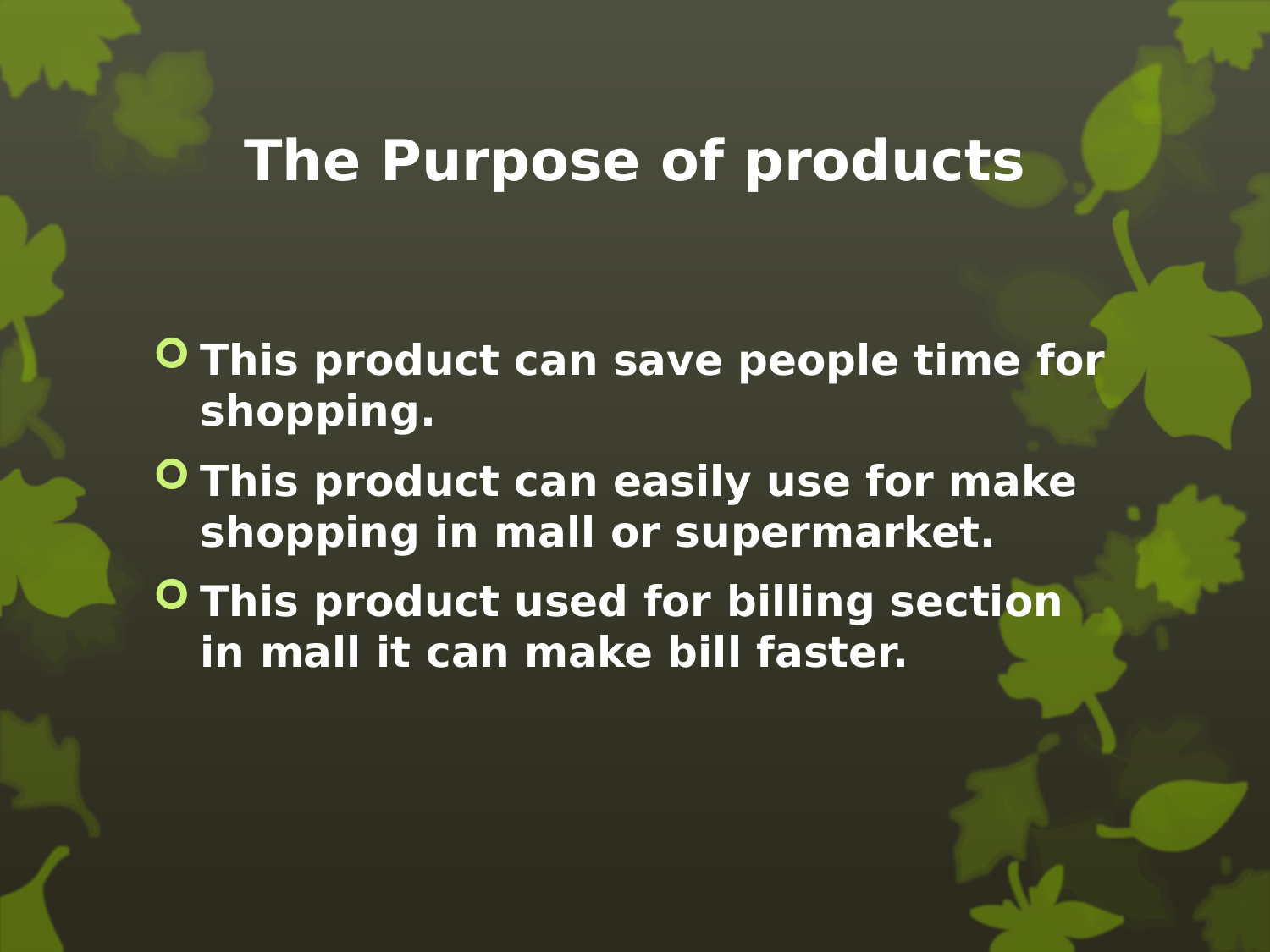

# The Purpose of products
This product can save people time for shopping.
This product can easily use for make shopping in mall or supermarket.
This product used for billing section in mall it can make bill faster.